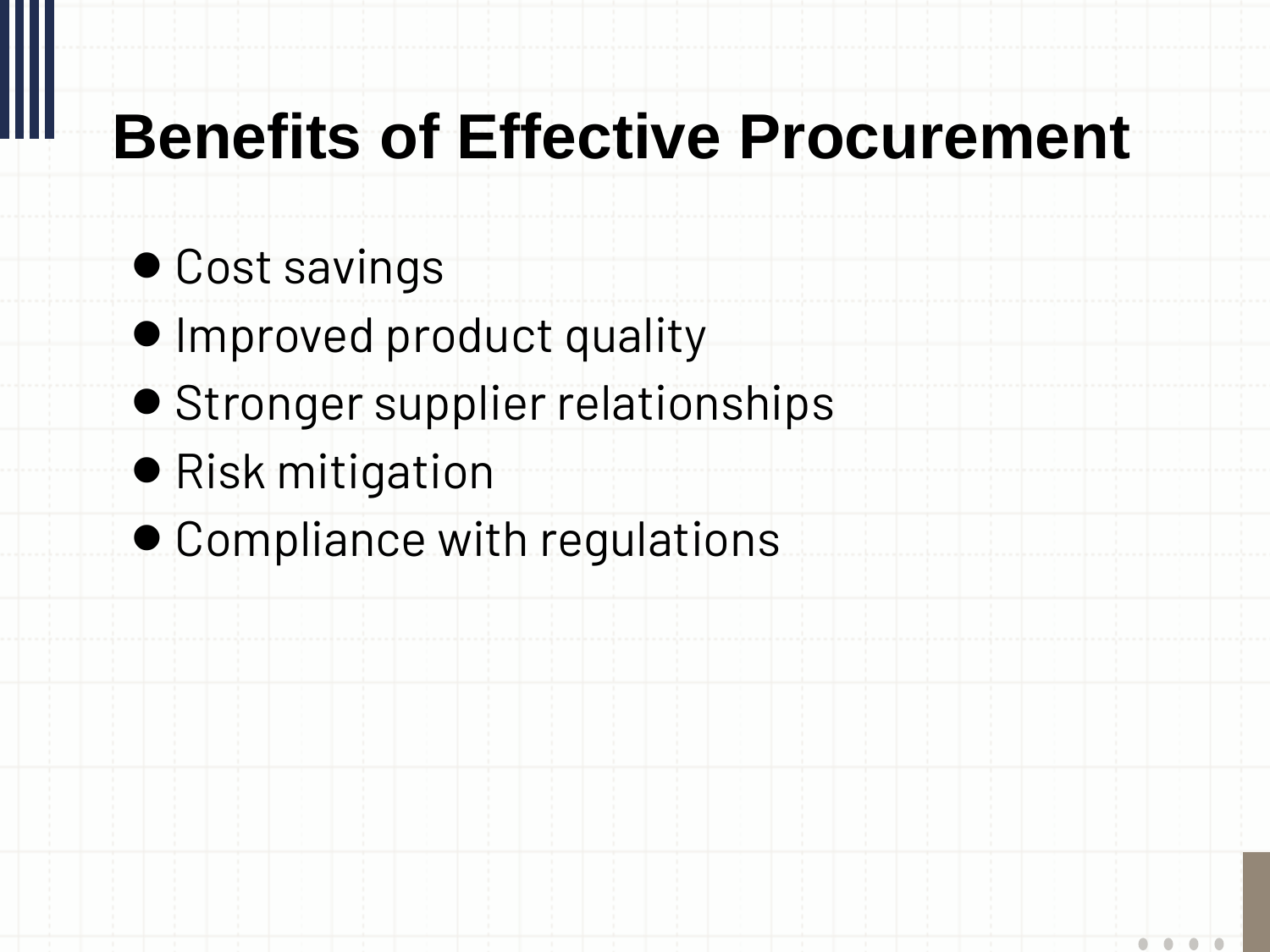

# Benefits of Effective Procurement
Cost savings
Improved product quality
Stronger supplier relationships
Risk mitigation
Compliance with regulations